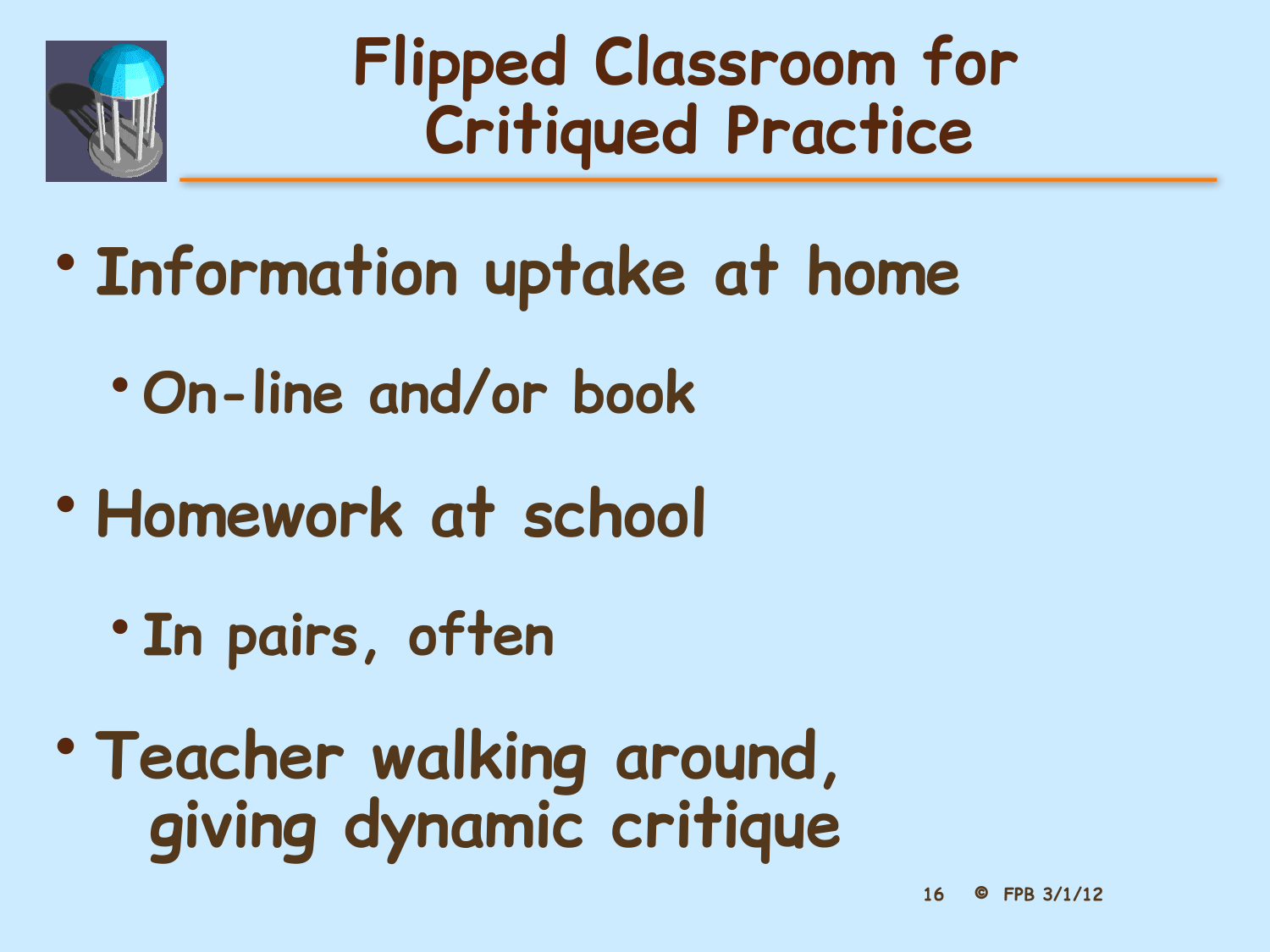

# Flipped Classroom for Critiqued Practice
Information uptake at home
On-line and/or book
Homework at school
In pairs, often
Teacher walking around,
  giving dynamic critique